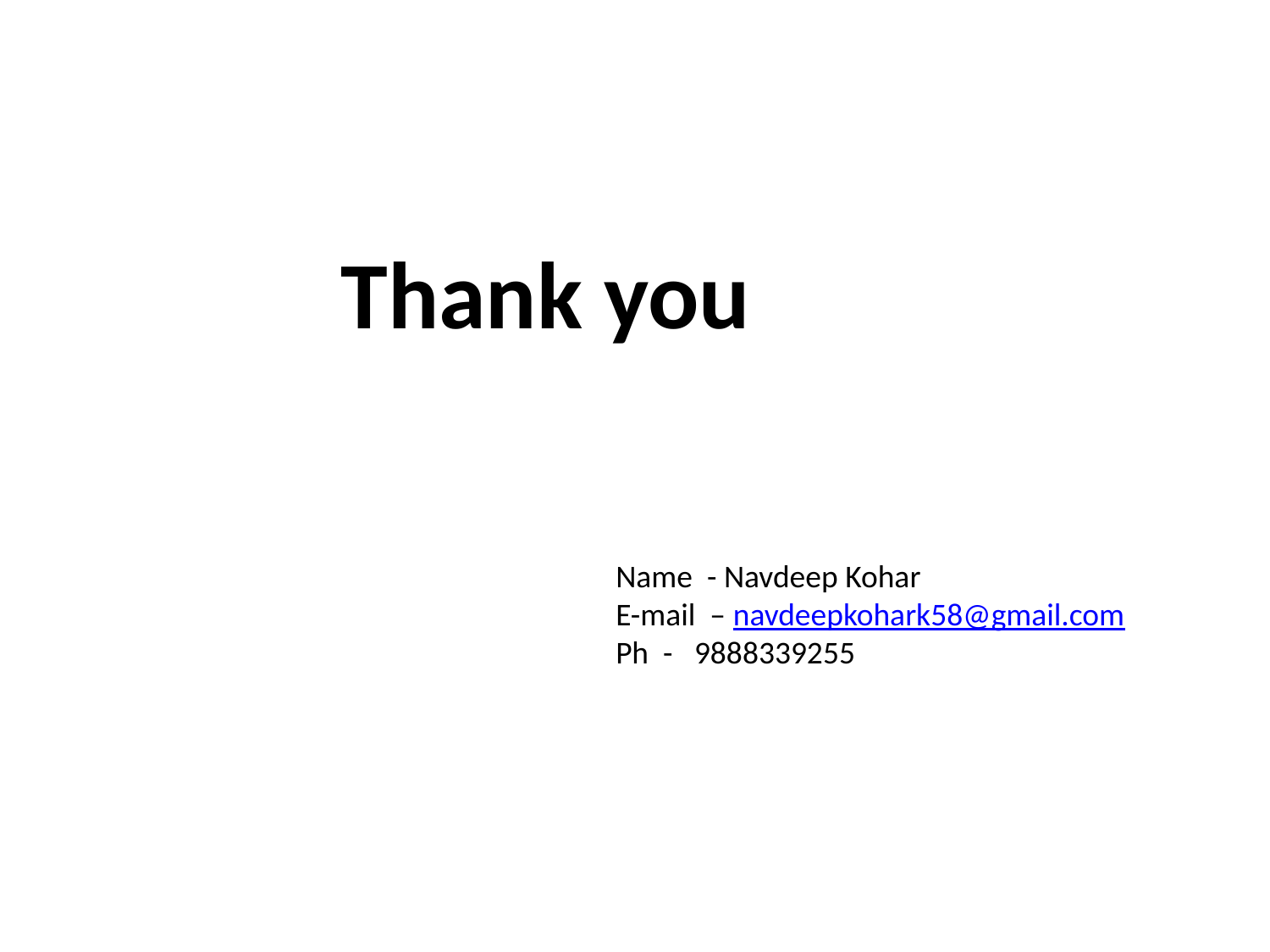

# Thank you
Name  - Navdeep Kohar
E-mail  – navdeepkohark58@gmail.com
Ph  -   9888339255